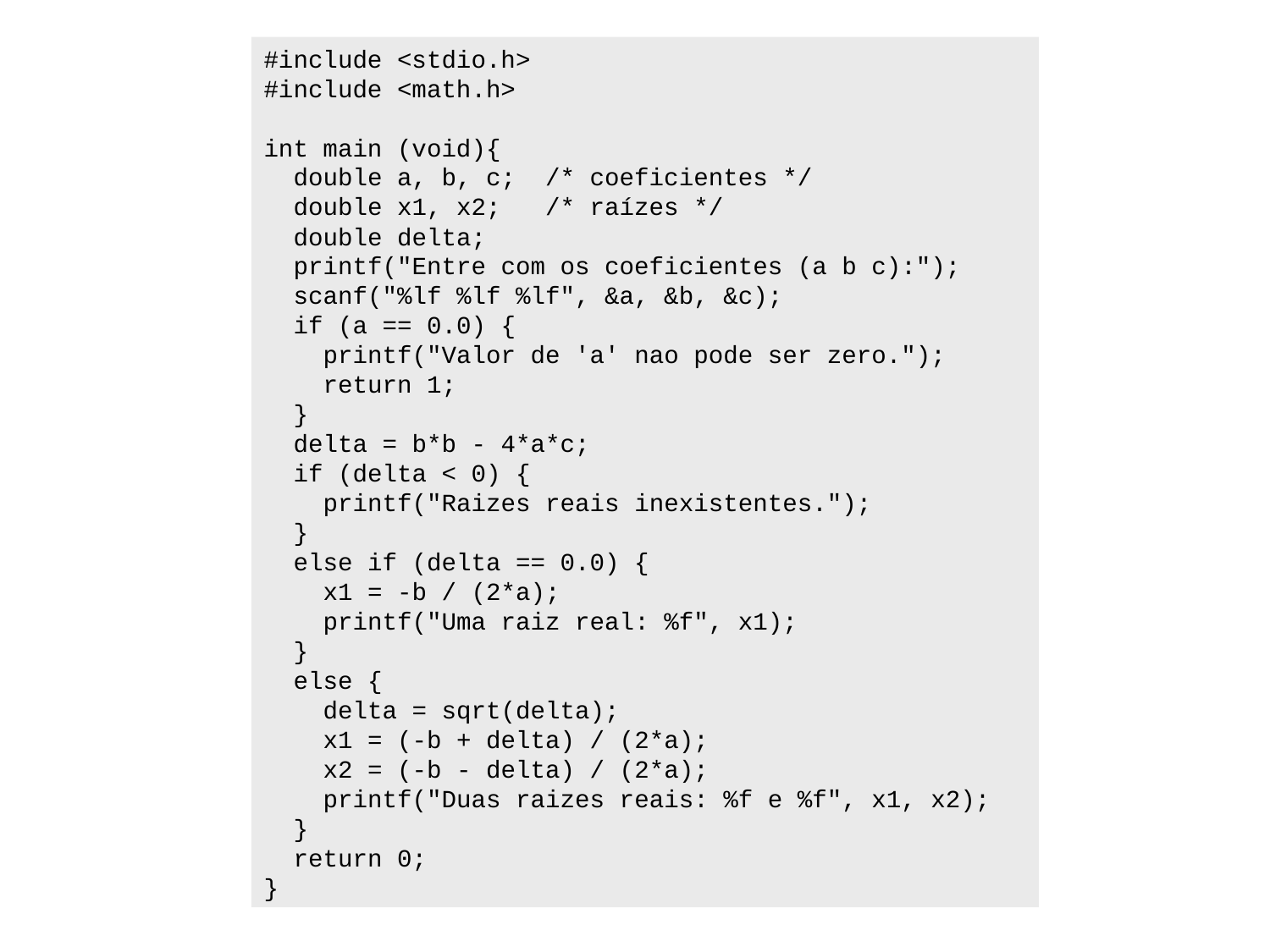

#include <stdio.h>
#include <math.h>

int main (void){
  double a, b, c;  /* coeficientes */
  double x1, x2;   /* raízes */
  double delta;
  printf("Entre com os coeficientes (a b c):");
  scanf("%lf %lf %lf", &a, &b, &c);
  if (a == 0.0) {
    printf("Valor de 'a' nao pode ser zero.");
    return 1;
  }
  delta = b*b - 4*a*c;
  if (delta < 0) {
    printf("Raizes reais inexistentes.");
  }
  else if (delta == 0.0) {
    x1 = -b / (2*a);
    printf("Uma raiz real: %f", x1);
  }
  else {
    delta = sqrt(delta);
    x1 = (-b + delta) / (2*a);
    x2 = (-b - delta) / (2*a);
    printf("Duas raizes reais: %f e %f", x1, x2);
  }
  return 0;
}